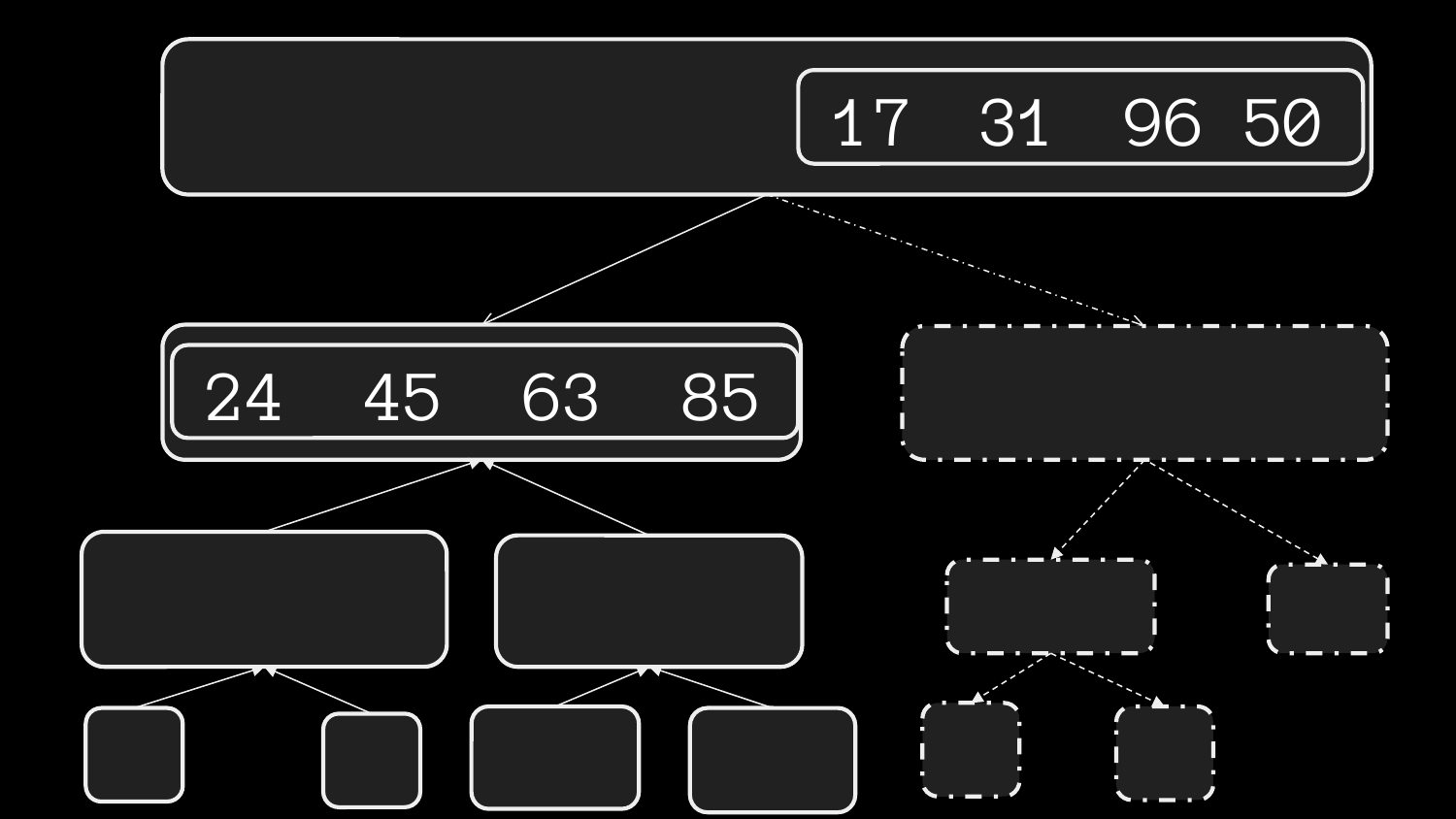

17	31	96 50

24  45  63	 85